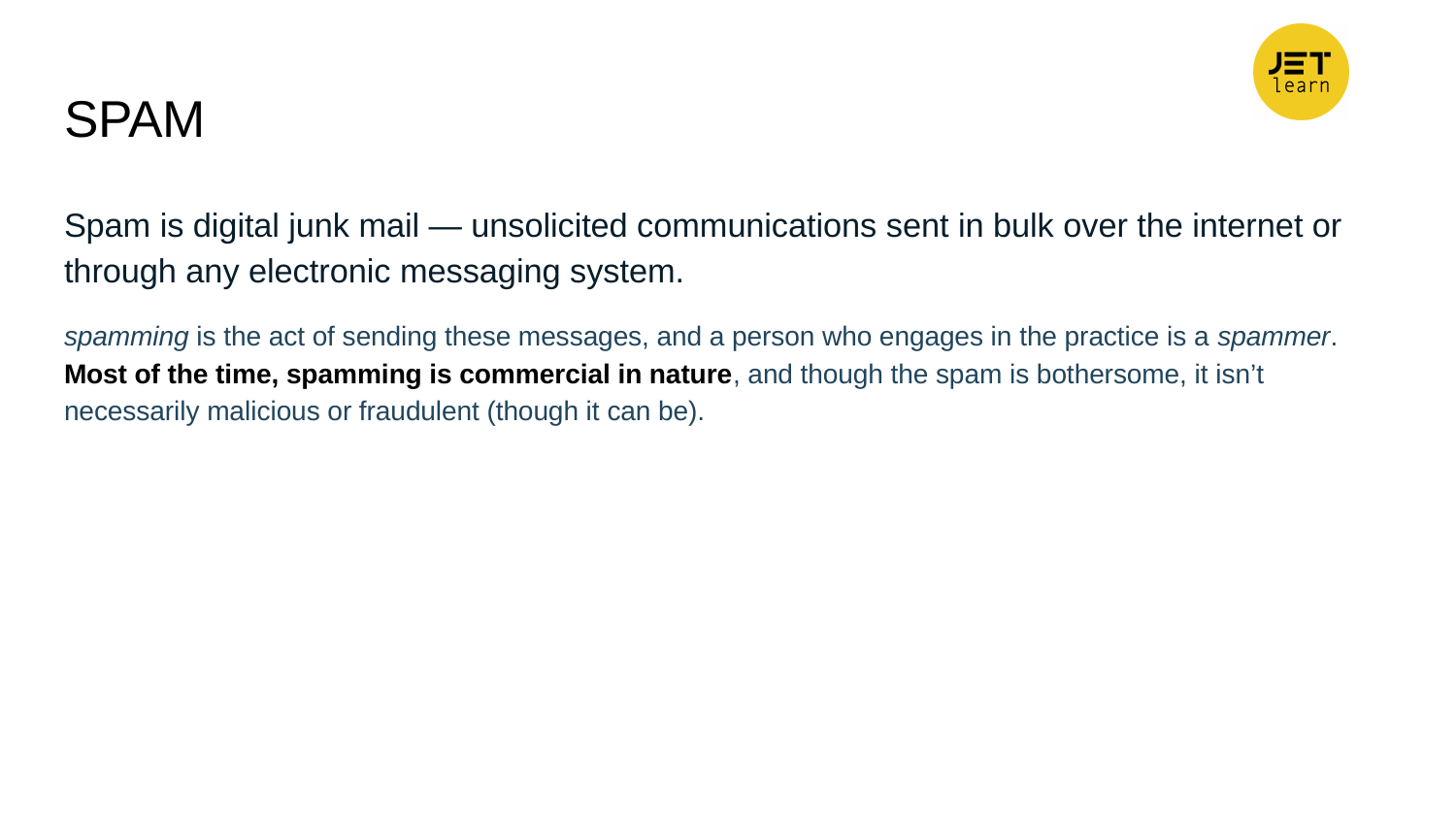

# SPAM
Spam is digital junk mail — unsolicited communications sent in bulk over the internet or through any electronic messaging system.
spamming is the act of sending these messages, and a person who engages in the practice is a spammer. Most of the time, spamming is commercial in nature, and though the spam is bothersome, it isn’t necessarily malicious or fraudulent (though it can be).